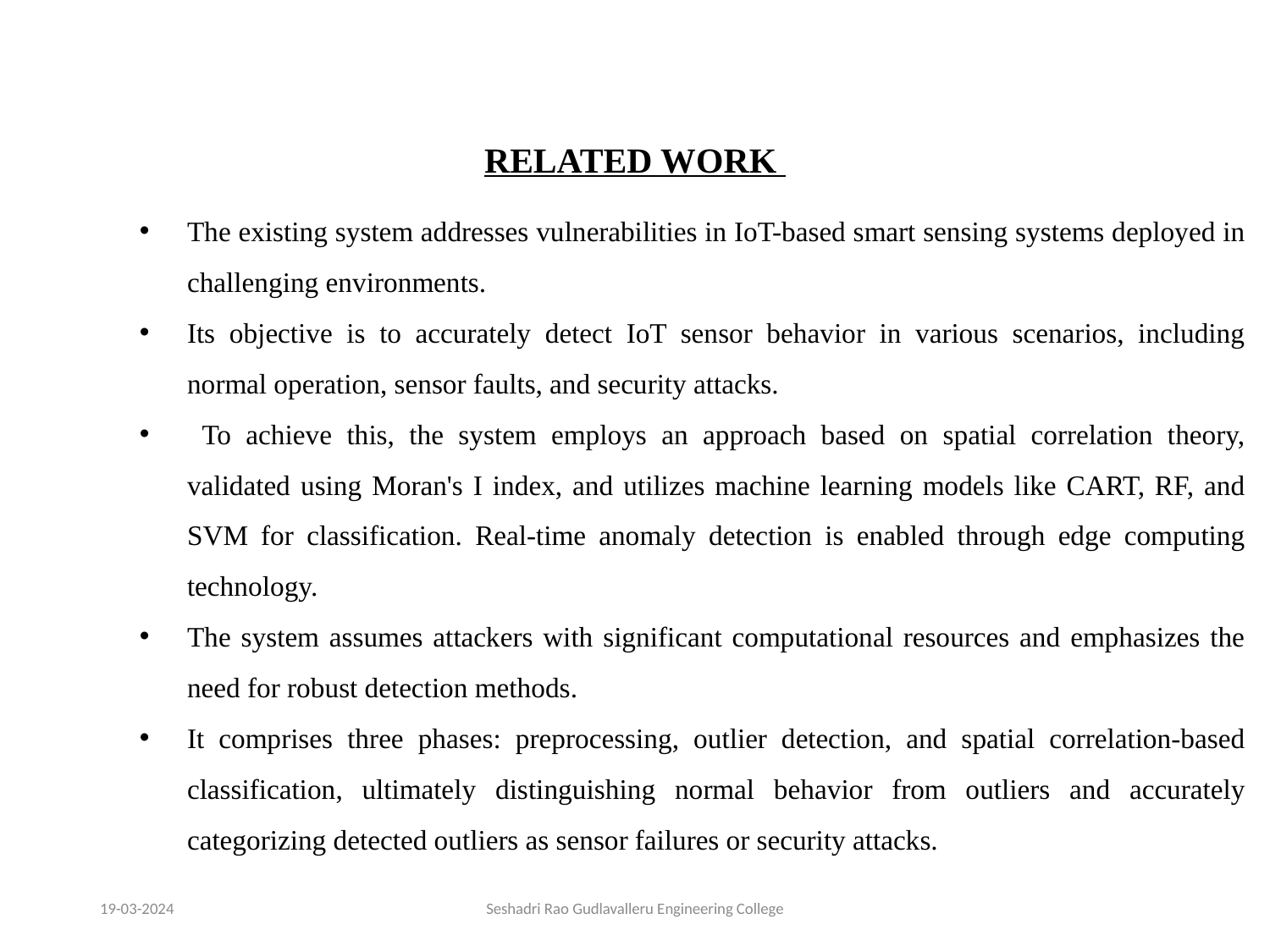

RELATED WORK
The existing system addresses vulnerabilities in IoT-based smart sensing systems deployed in challenging environments.
Its objective is to accurately detect IoT sensor behavior in various scenarios, including normal operation, sensor faults, and security attacks.
 To achieve this, the system employs an approach based on spatial correlation theory, validated using Moran's I index, and utilizes machine learning models like CART, RF, and SVM for classification. Real-time anomaly detection is enabled through edge computing technology.
The system assumes attackers with significant computational resources and emphasizes the need for robust detection methods.
It comprises three phases: preprocessing, outlier detection, and spatial correlation-based classification, ultimately distinguishing normal behavior from outliers and accurately categorizing detected outliers as sensor failures or security attacks.
19-03-2024
Seshadri Rao Gudlavalleru Engineering College